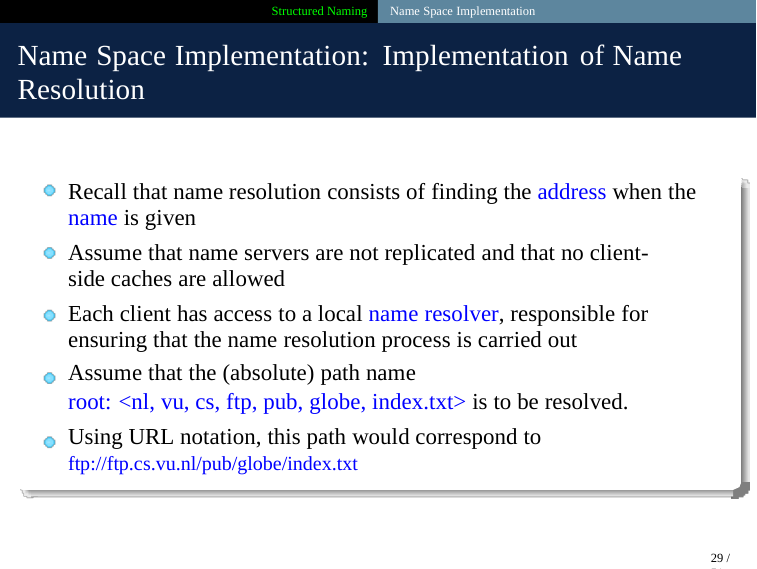

Structured Naming       Name Space Implementation

Name Space Implementation: Implementation of Name
Resolution

Recall that name resolution consists of finding the address when the
name is given
Assume that name servers are not replicated and that no client-side caches are allowed
Each client has access to a local name resolver, responsible for ensuring that the name resolution process is carried out
Assume that the (absolute) path name
root: <nl, vu, cs, ftp, pub, globe, index.txt> is to be resolved.
Using URL notation, this path would correspond to
ftp://ftp.cs.vu.nl/pub/globe/index.txt

29 / 51